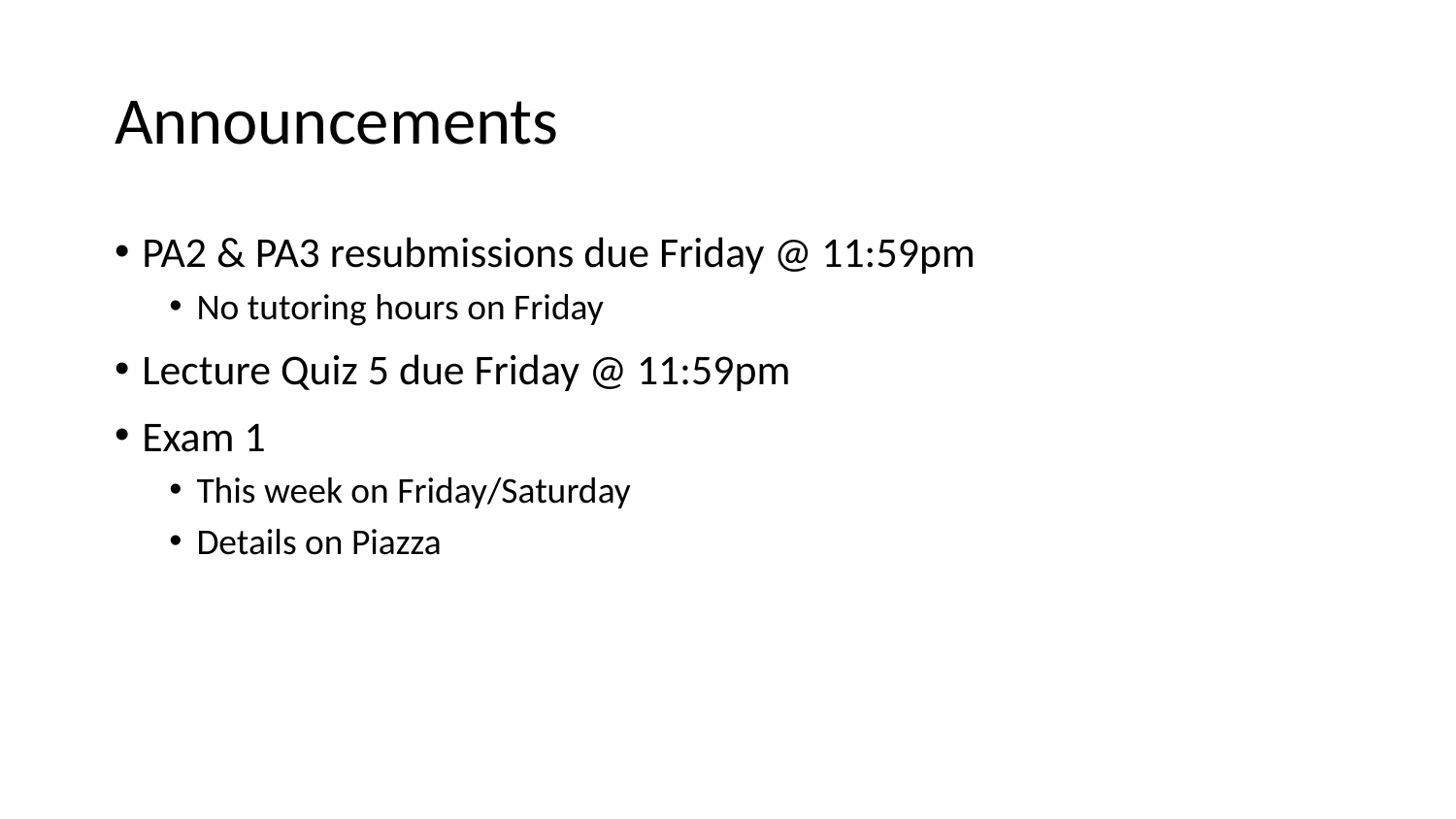

# Announcements
PA2 & PA3 resubmissions due Friday @ 11:59pm
No tutoring hours on Friday
Lecture Quiz 5 due Friday @ 11:59pm
Exam 1
This week on Friday/Saturday
Details on Piazza